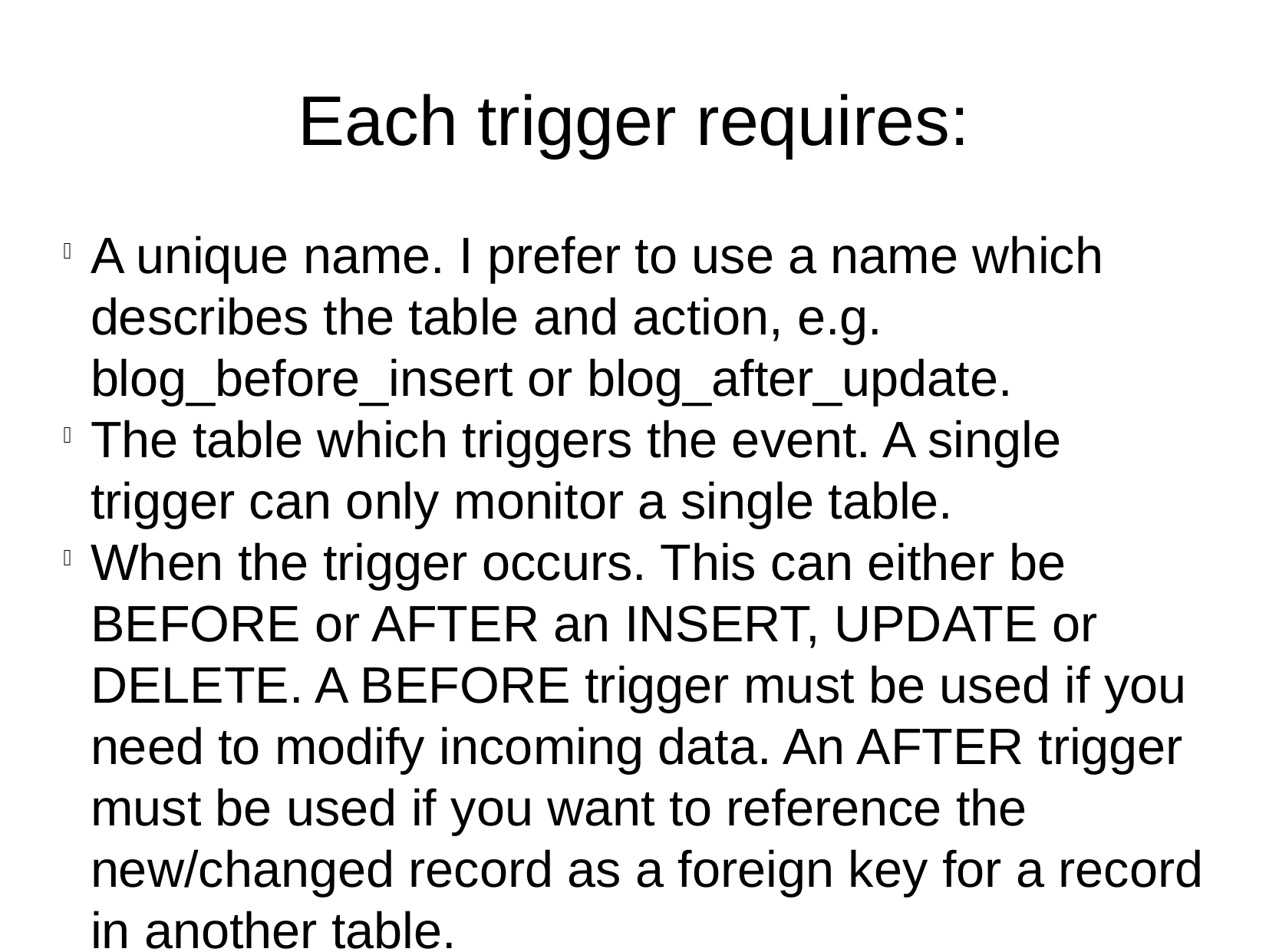

Each trigger requires:
A unique name. I prefer to use a name which describes the table and action, e.g. blog_before_insert or blog_after_update.
The table which triggers the event. A single trigger can only monitor a single table.
When the trigger occurs. This can either be BEFORE or AFTER an INSERT, UPDATE or DELETE. A BEFORE trigger must be used if you need to modify incoming data. An AFTER trigger must be used if you want to reference the new/changed record as a foreign key for a record in another table.
The trigger body; a set of SQL commands to run. Note that you can refer to columns in the subject table using OLD.col_name (the previous value) or NEW.col_name (the new value). The value for NEW.col_name can be changed in BEFORE INSERT and UPDATE triggers